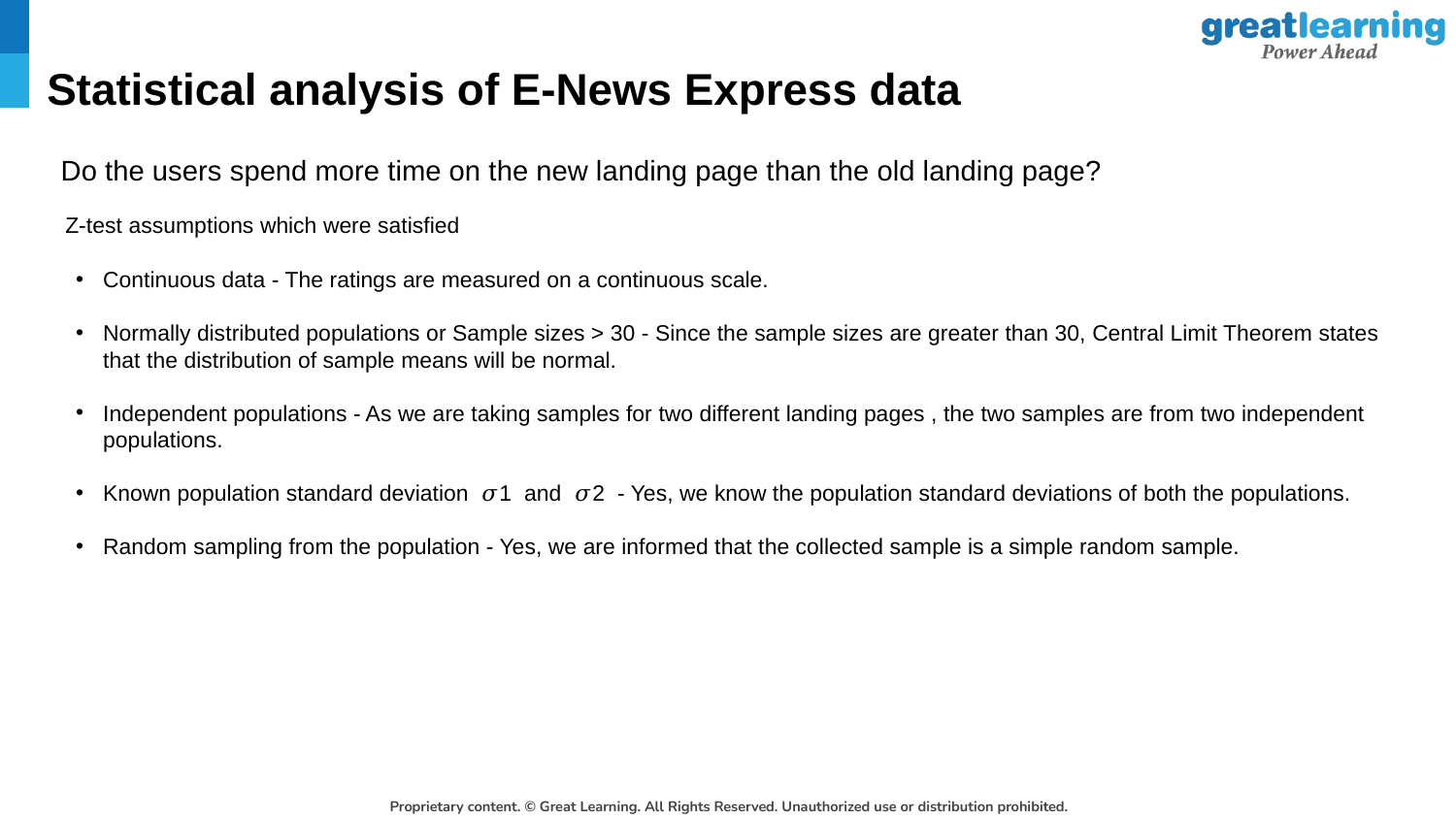

# Statistical analysis of E-News Express data

Do the users spend more time on the new landing page than the old landing page?

Z-test assumptions which were satisfied
Continuous data - The ratings are measured on a continuous scale.

Normally distributed populations or Sample sizes > 30 - Since the sample sizes are greater than 30, Central Limit Theorem states that the distribution of sample means will be normal.

Independent populations - As we are taking samples for two different landing pages , the two samples are from two independent populations.

Known population standard deviation  𝜎1  and  𝜎2  - Yes, we know the population standard deviations of both the populations.

Random sampling from the population - Yes, we are informed that the collected sample is a simple random sample.